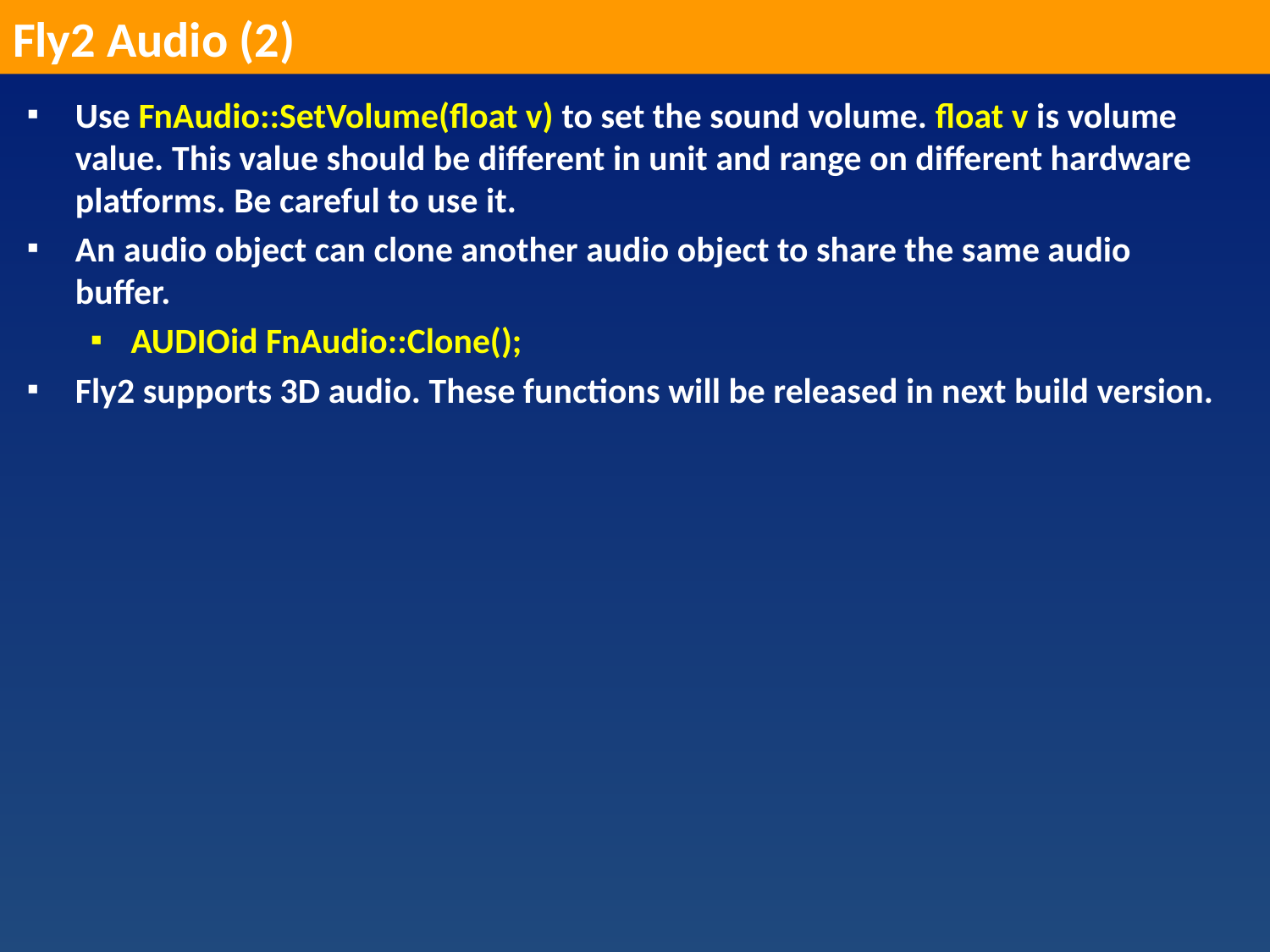

Fly2 Audio (2)
Use FnAudio::SetVolume(float v) to set the sound volume. float v is volume value. This value should be different in unit and range on different hardware platforms. Be careful to use it.
An audio object can clone another audio object to share the same audio buffer.
AUDIOid FnAudio::Clone();
Fly2 supports 3D audio. These functions will be released in next build version.